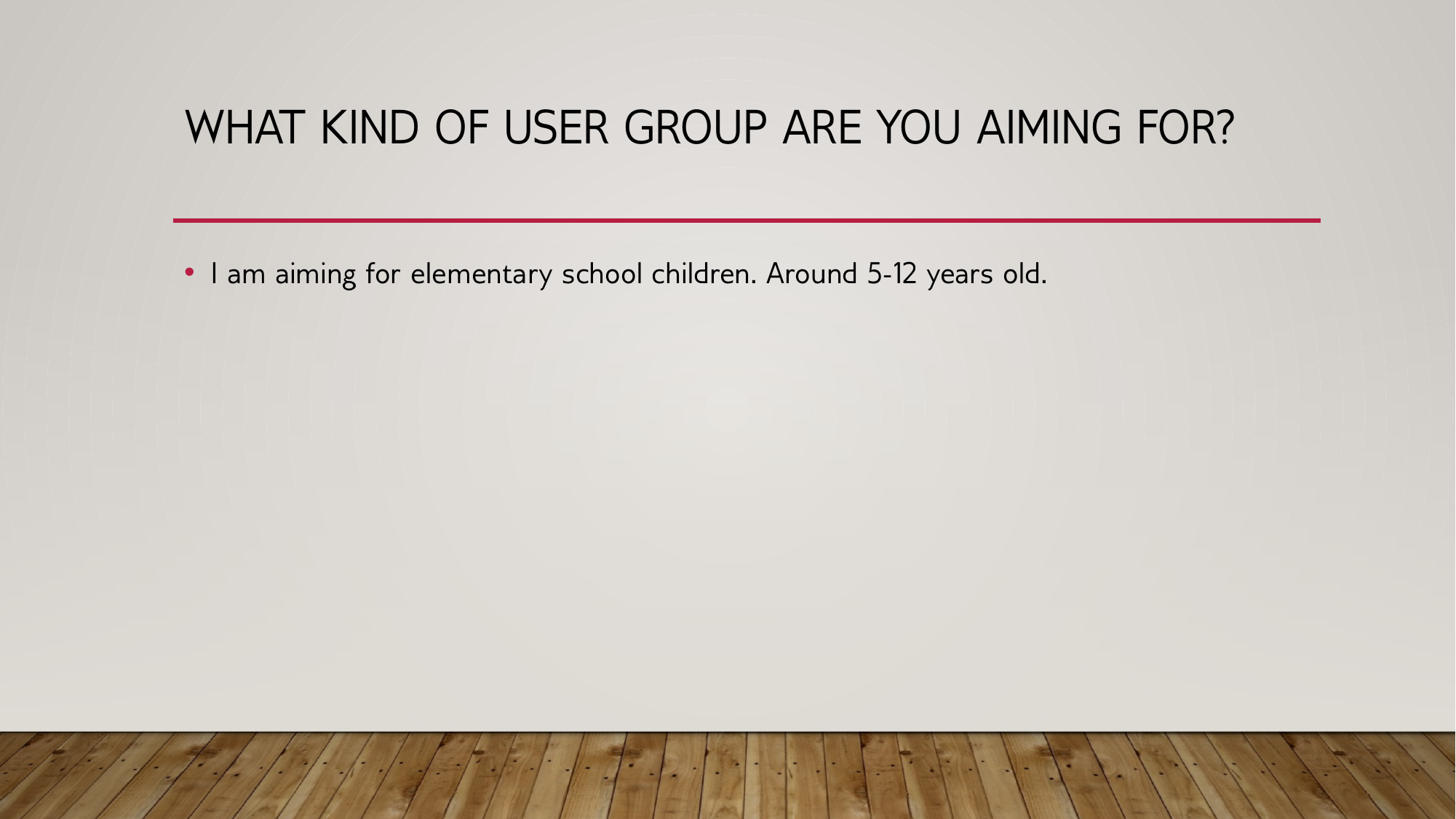

# What kind of user group are you aiming for?
I am aiming for elementary school children. Around 5-12 years old.